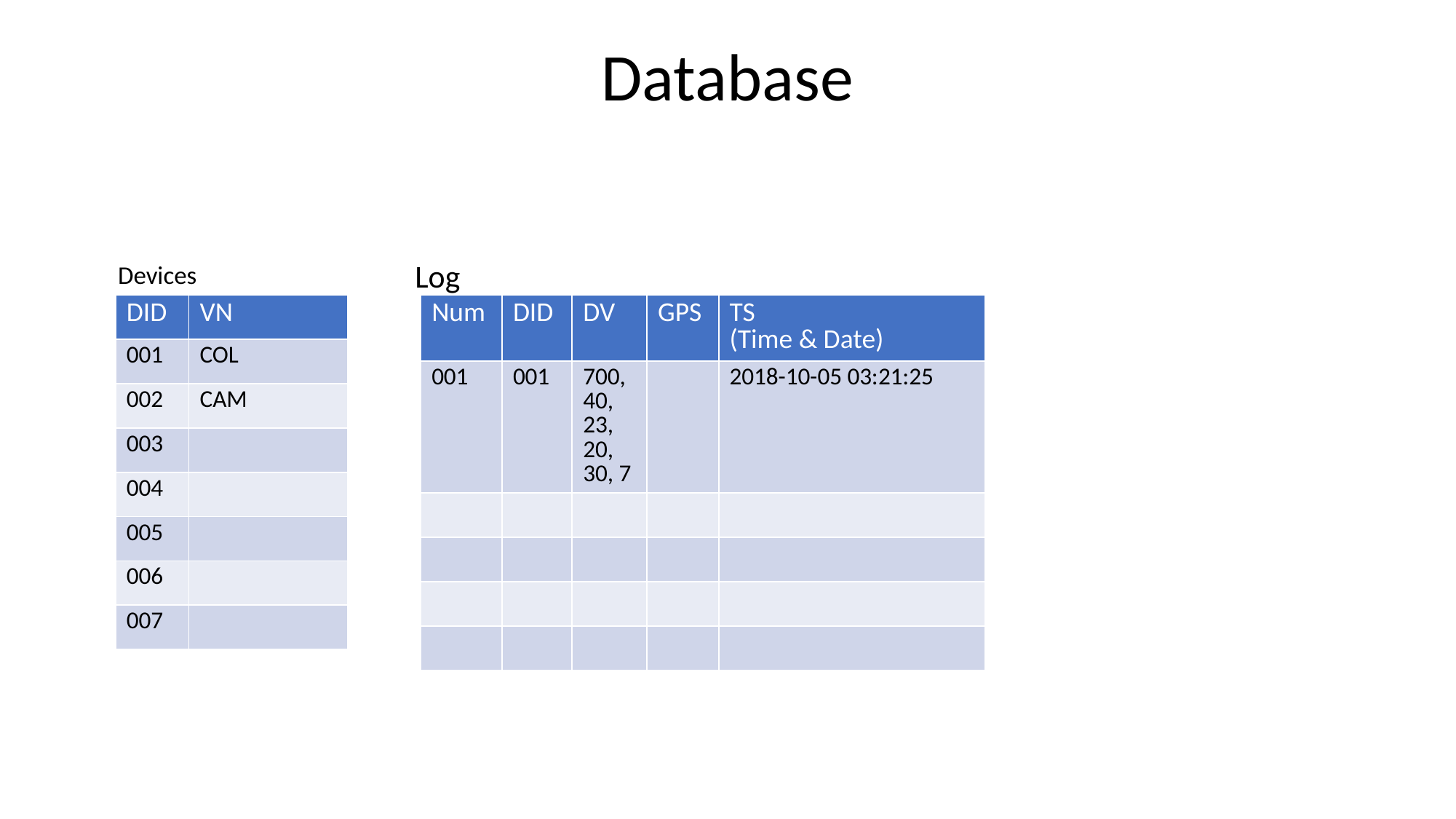

# Database
Log
Devices
| DID | VN |
| --- | --- |
| 001 | COL |
| 002 | CAM |
| 003 |  |
| 004 |  |
| 005 |  |
| 006 |  |
| 007 |  |
| Num | DID | DV | GPS | TS (Time & Date) |
| --- | --- | --- | --- | --- |
| 001 | 001 | 700, 40, 23, 20, 30, 7 |  | 2018-10-05 03:21:25 |
|  |  |  |  |  |
|  |  |  |  |  |
|  |  |  |  |  |
|  |  |  |  |  |